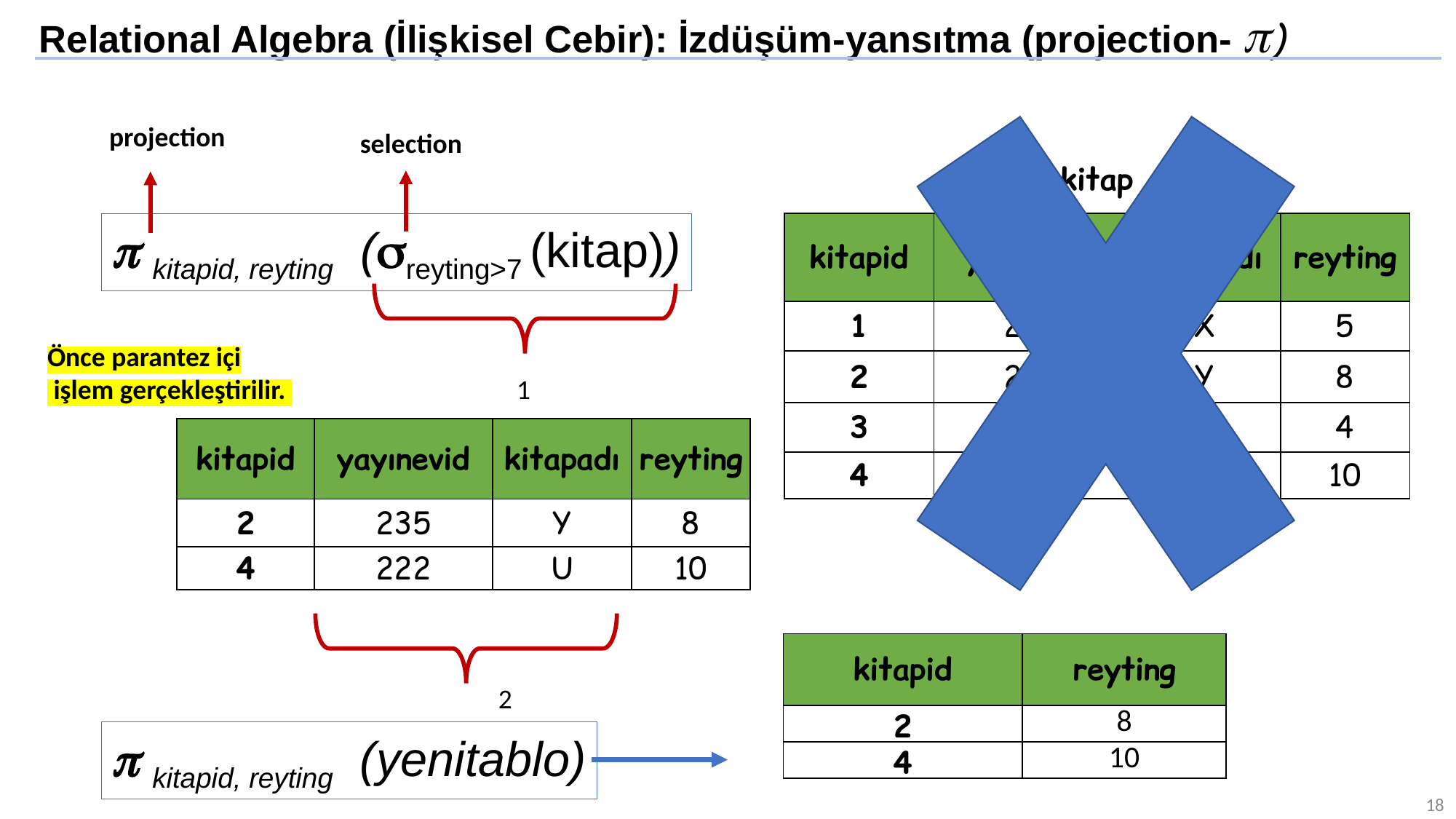

Relational Algebra (İlişkisel Cebir): İzdüşüm-yansıtma (projection- π)
projection
selection
kitap

π kitapid, reyting  (σreyting>7 (kitap))
| kitapid | yayınevid | kitapadı | reyting |
| --- | --- | --- | --- |
| 1 | 235 | X | 5 |
| 2 | 235 | Y | 8 |
| 3 | 121 | T | 4 |
| 4 | 222 | U | 10 |
Önce parantez içi
 işlem gerçekleştirilir.
1
| kitapid | yayınevid | kitapadı | reyting |
| --- | --- | --- | --- |
| 2 | 235 | Y | 8 |
| 4 | 222 | U | 10 |

| kitapid | reyting |
| --- | --- |
| 2 | 8 |
| 4 | 10 |
2
π kitapid, reyting  (yenitablo)
18